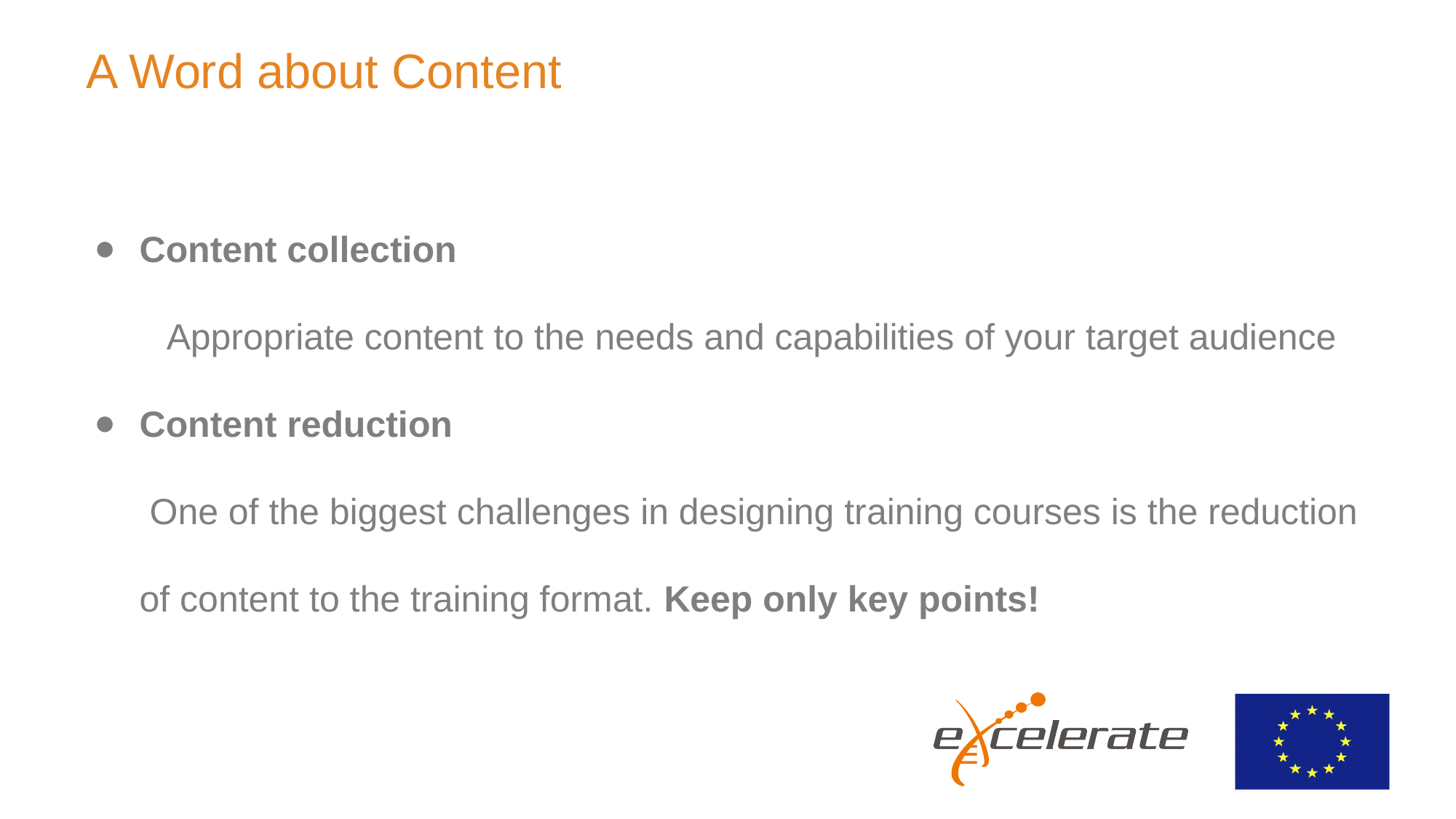

# A Word about Content
Content collection
        Appropriate content to the needs and capabilities of your target audience
Content reduction
 One of the biggest challenges in designing training courses is the reduction of content to the training format. Keep only key points!